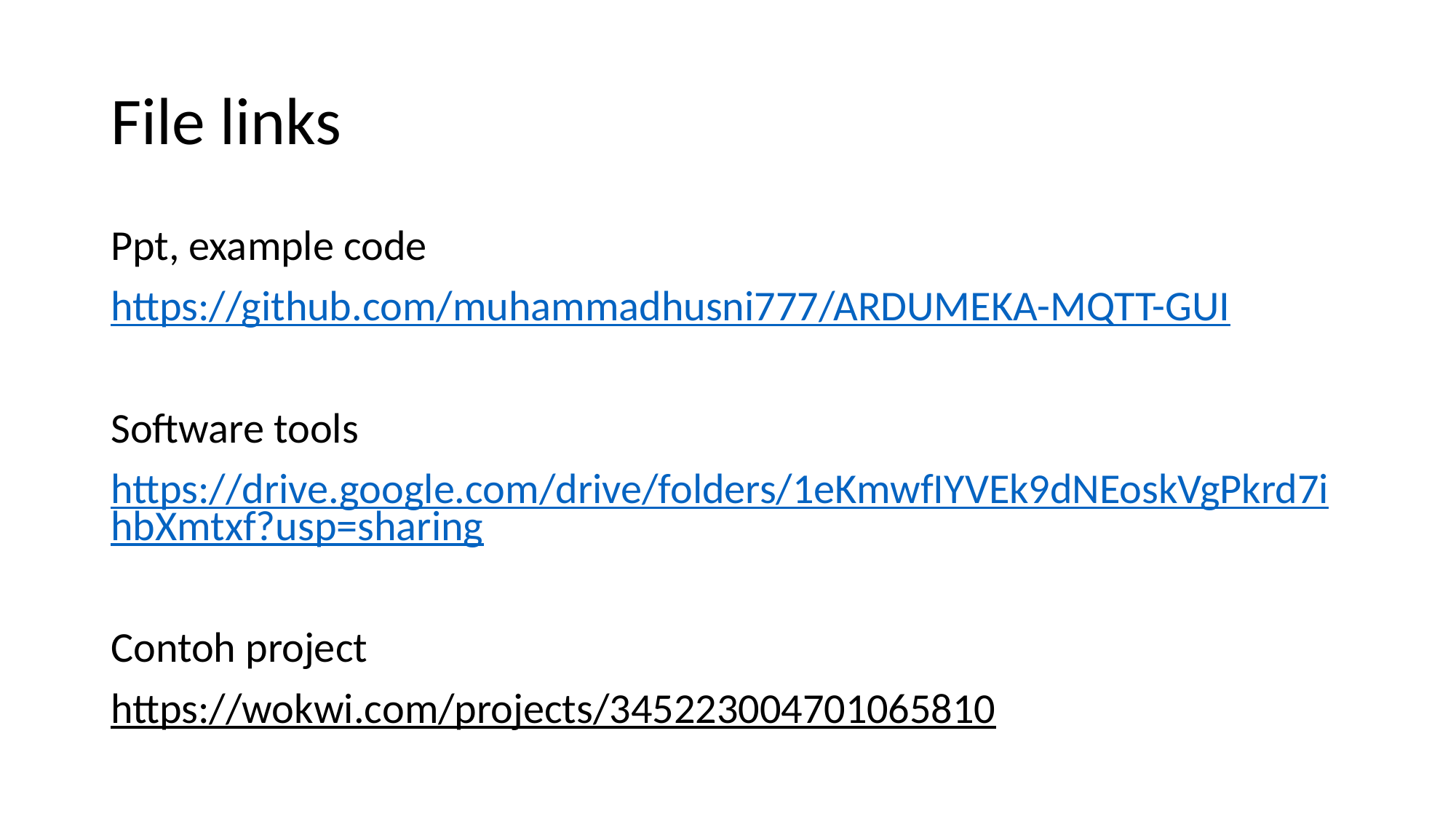

# File links
Ppt, example code
https://github.com/muhammadhusni777/ARDUMEKA-MQTT-GUI

Software tools
https://drive.google.com/drive/folders/1eKmwfIYVEk9dNEoskVgPkrd7ihbXmtxf?usp=sharing

Contoh project
https://wokwi.com/projects/345223004701065810